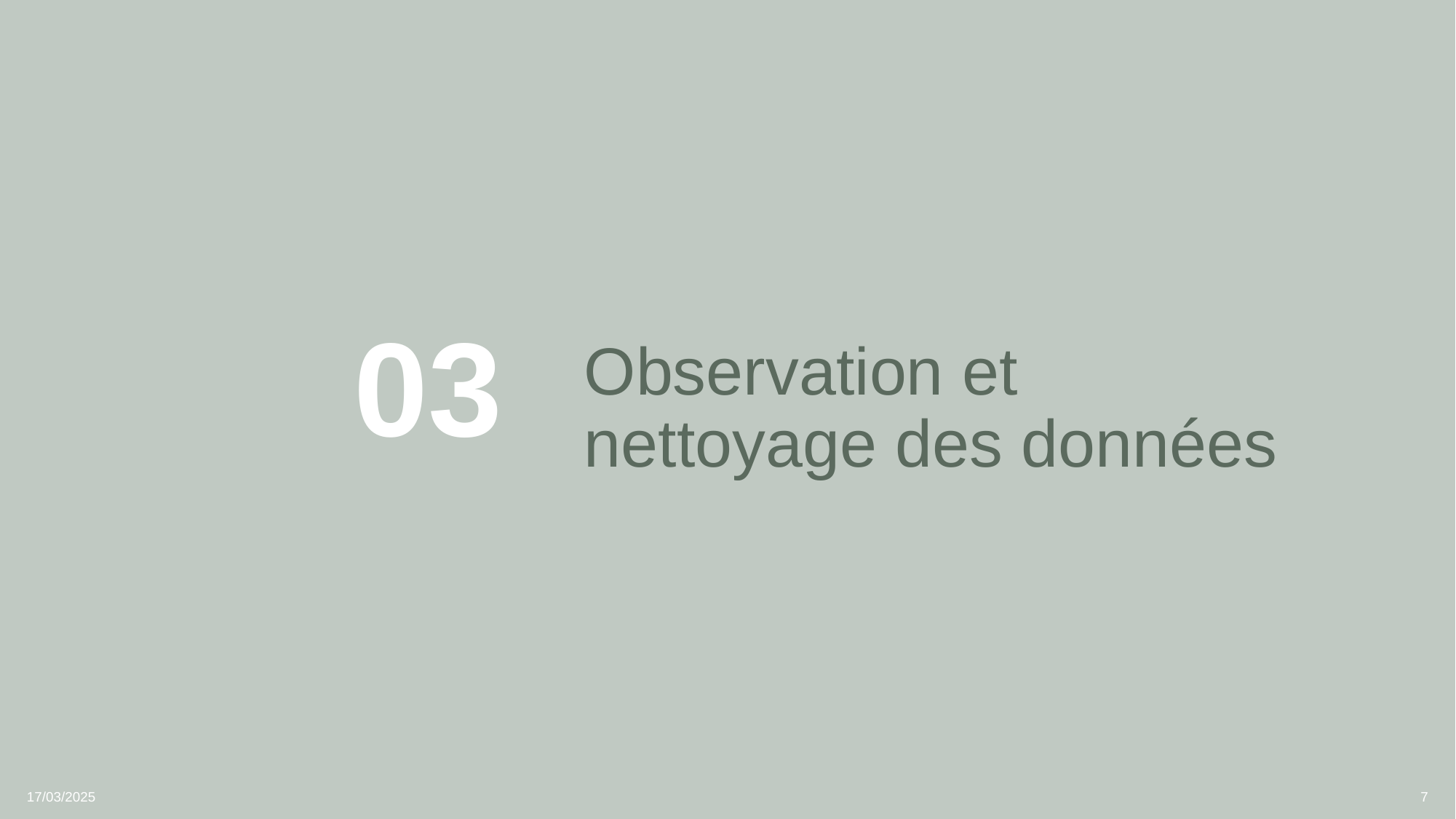

# Observation et nettoyage des données
03
17/03/2025
7